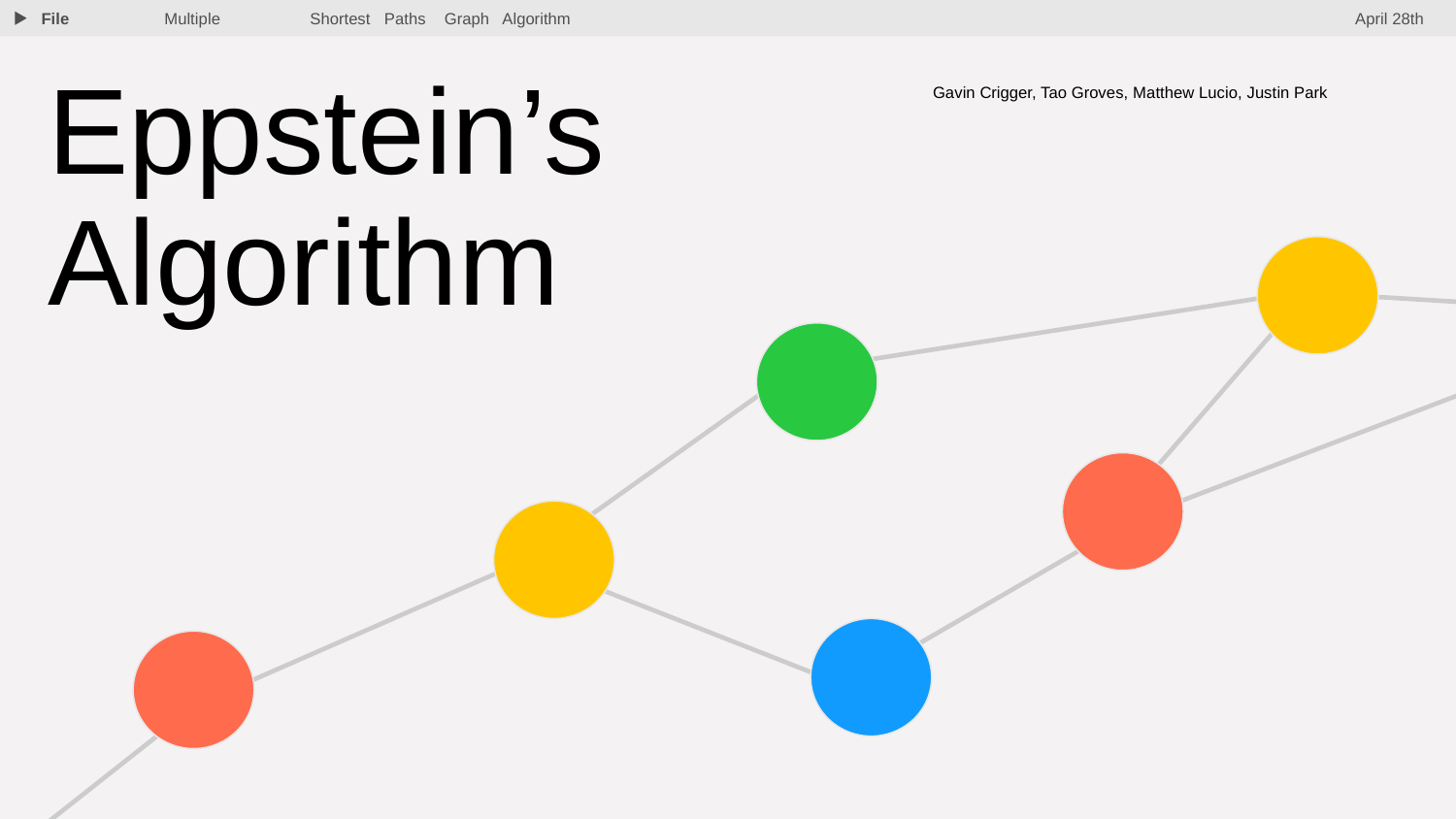

File
Multiple	Shortest   Paths    Graph   Algorithm
April 28th
# Eppstein’s Algorithm
Gavin Crigger, Tao Groves, Matthew Lucio, Justin Park